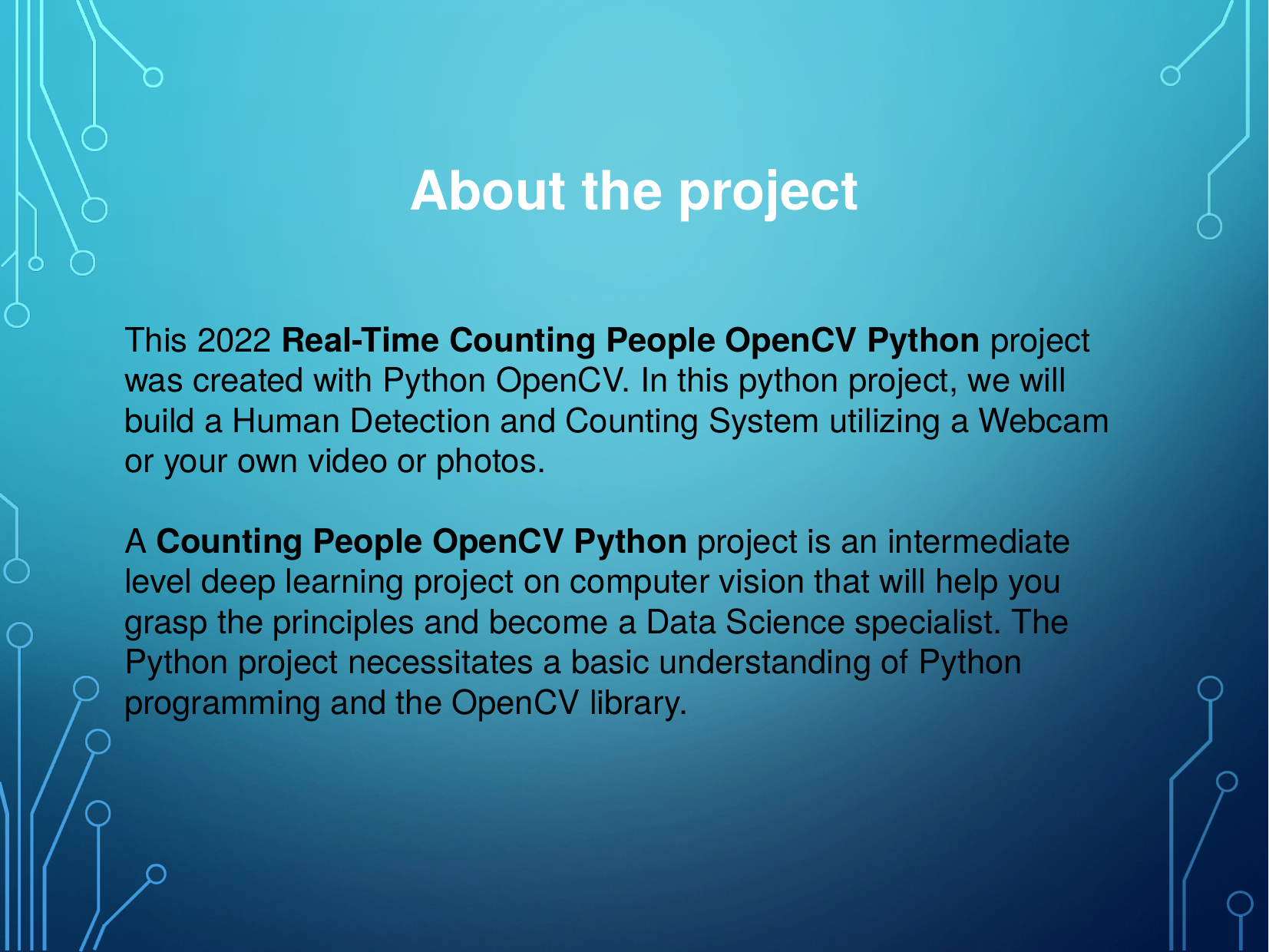

# About the project
This 2022 Real-Time Counting People OpenCV Python project was created with Python OpenCV. In this python project, we will build a Human Detection and Counting System utilizing a Webcam or your own video or photos.
A Counting People OpenCV Python project is an intermediate level deep learning project on computer vision that will help you grasp the principles and become a Data Science specialist. The Python project necessitates a basic understanding of Python programming and the OpenCV library.